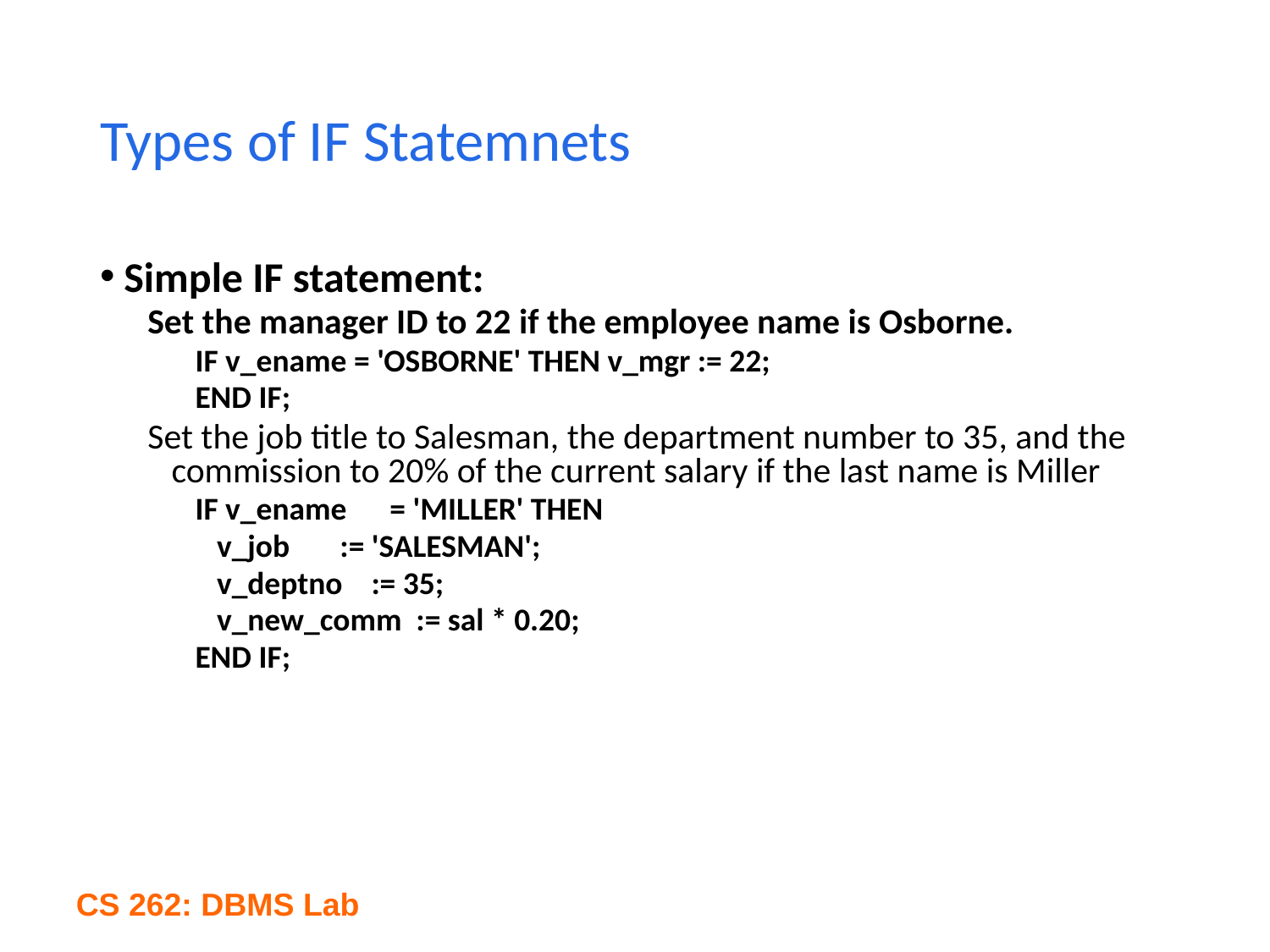

# Types of IF Statemnets
Simple IF statement:
Set the manager ID to 22 if the employee name is Osborne.
IF v_ename = 'OSBORNE' THEN v_mgr := 22;
END IF;
Set the job title to Salesman, the department number to 35, and the commission to 20% of the current salary if the last name is Miller
IF v_ename      = 'MILLER' THEN
   v_job       := 'SALESMAN';
   v_deptno    := 35;
   v_new_comm  := sal * 0.20;
END IF;